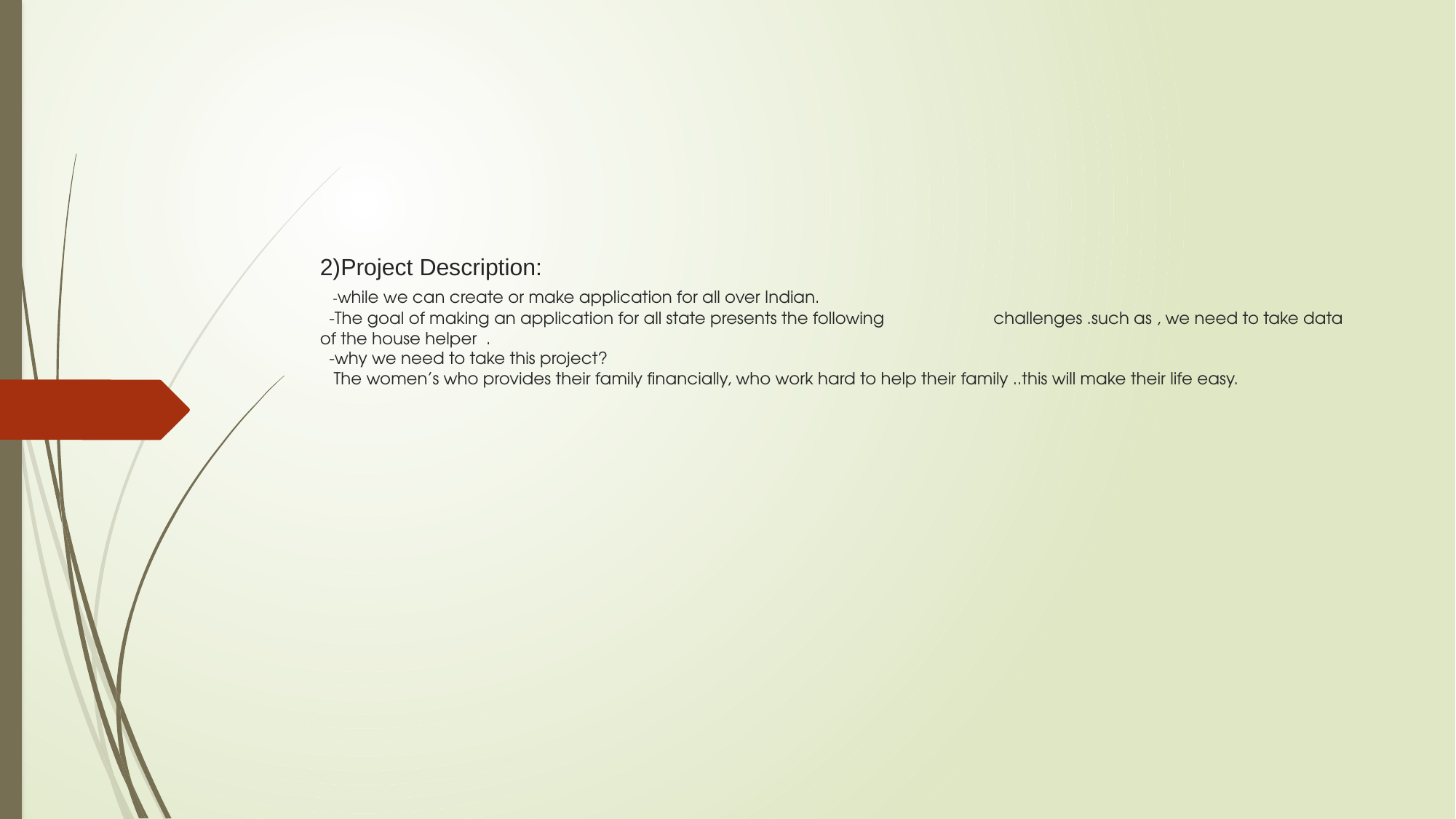

# 2)Project Description: -while we can create or make application for all over Indian. -The goal of making an application for all state presents the following                        challenges .such as , we need to take data of the house helper  . -why we need to take this project? The women’s who provides their family financially, who work hard to help their family ..this will make their life easy.